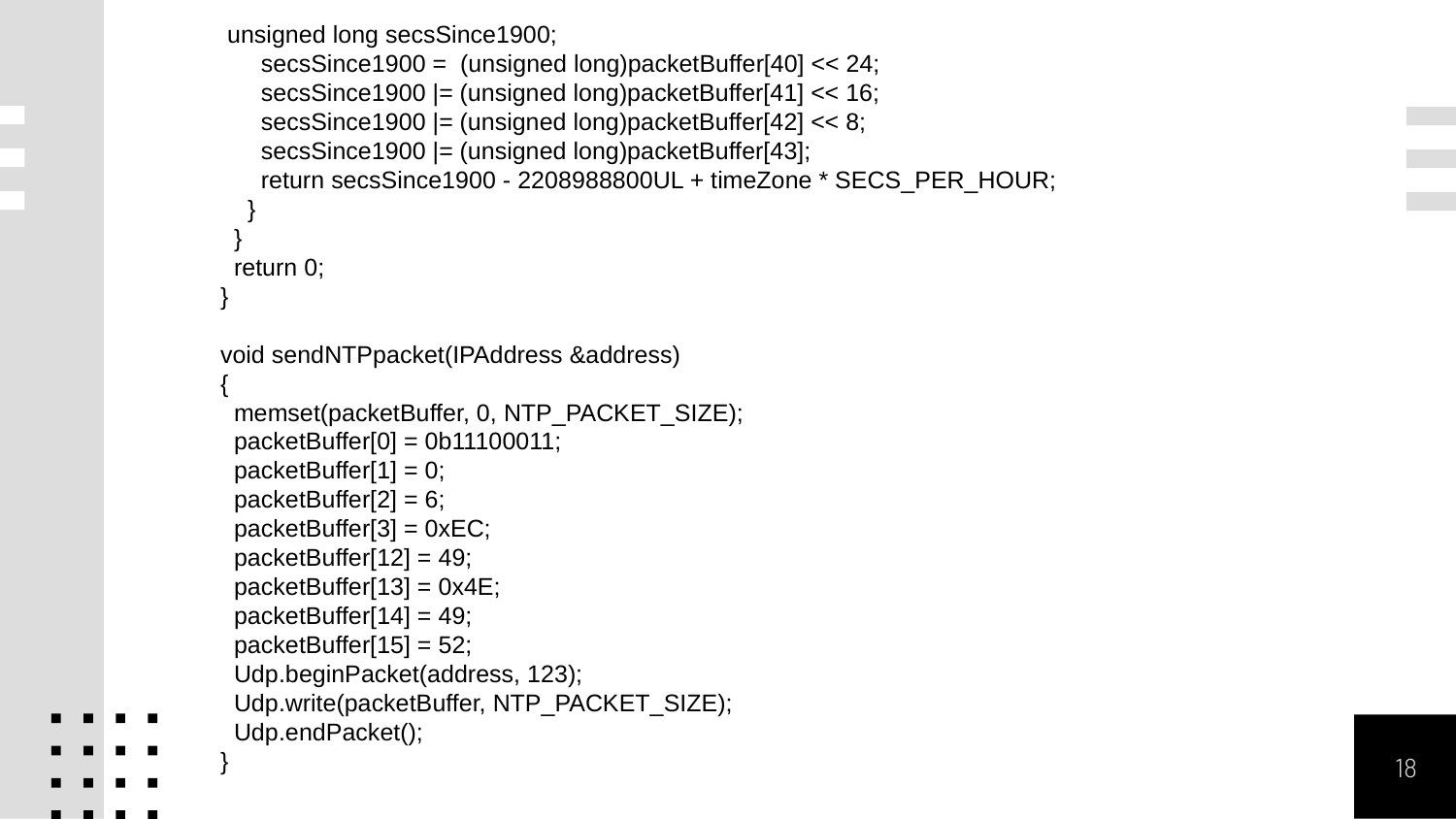

unsigned long secsSince1900;
      secsSince1900 =  (unsigned long)packetBuffer[40] << 24;
      secsSince1900 |= (unsigned long)packetBuffer[41] << 16;
      secsSince1900 |= (unsigned long)packetBuffer[42] << 8;
      secsSince1900 |= (unsigned long)packetBuffer[43];
      return secsSince1900 - 2208988800UL + timeZone * SECS_PER_HOUR;
    }
  }
  return 0;
}

void sendNTPpacket(IPAddress &address)
{
  memset(packetBuffer, 0, NTP_PACKET_SIZE);
  packetBuffer[0] = 0b11100011;
  packetBuffer[1] = 0;
  packetBuffer[2] = 6;
  packetBuffer[3] = 0xEC;
  packetBuffer[12] = 49;
  packetBuffer[13] = 0x4E;
  packetBuffer[14] = 49;
  packetBuffer[15] = 52;
  Udp.beginPacket(address, 123);
  Udp.write(packetBuffer, NTP_PACKET_SIZE);
  Udp.endPacket();
}
18